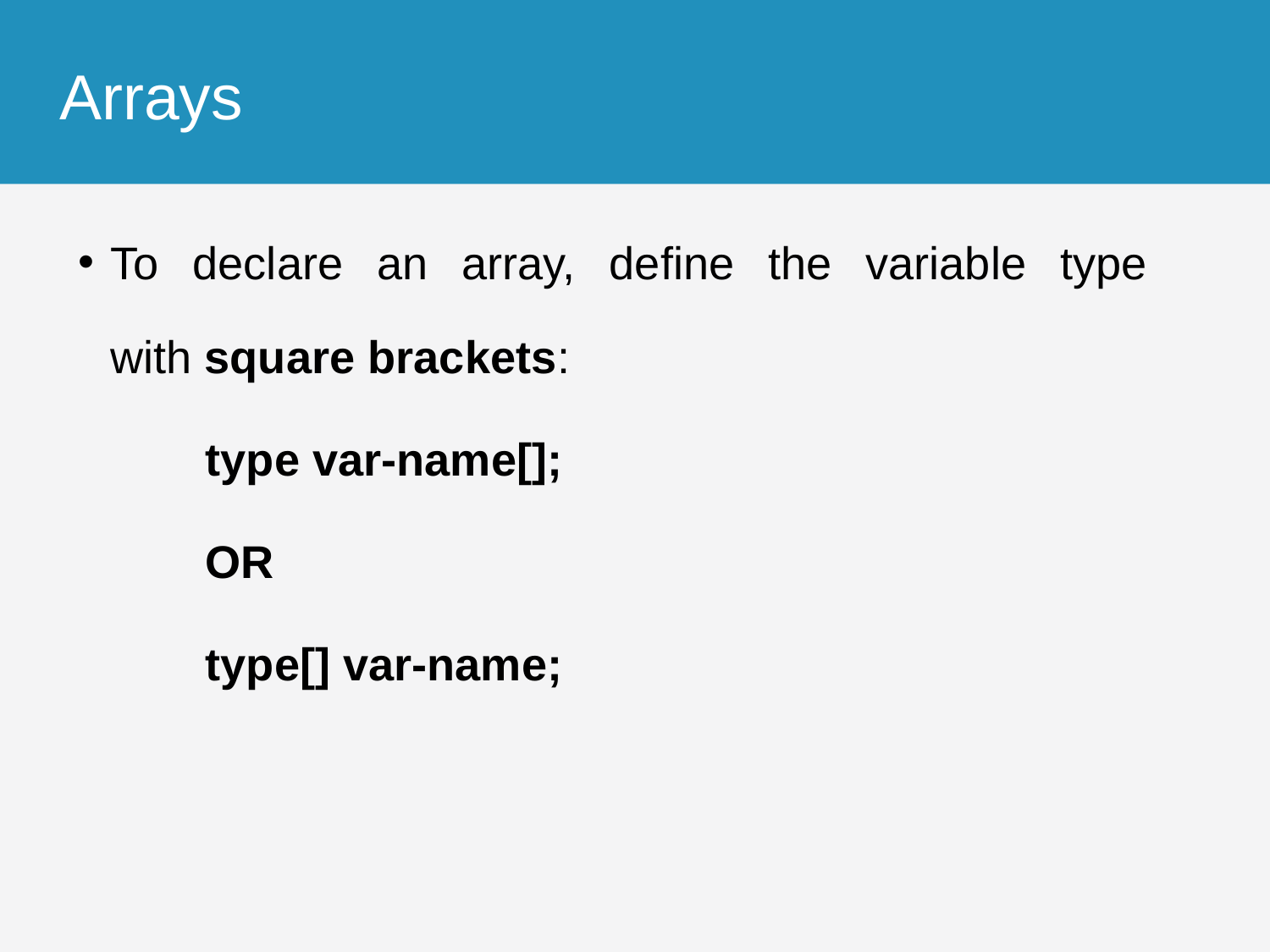

# Arrays
To declare an array, define the variable type with square brackets:
type var-name[];
OR
type[] var-name;